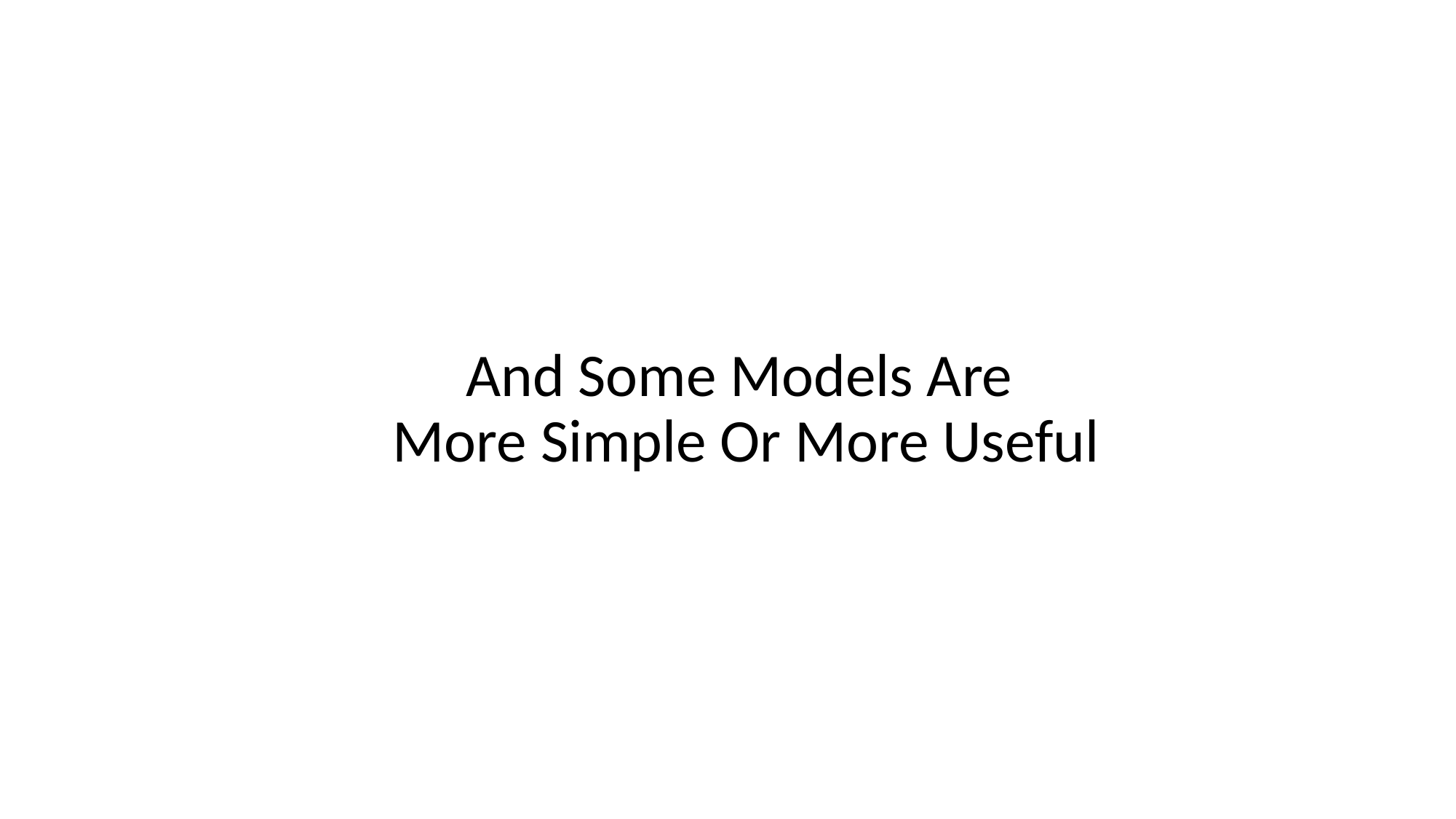

# And Some Models Are More Simple Or More Useful